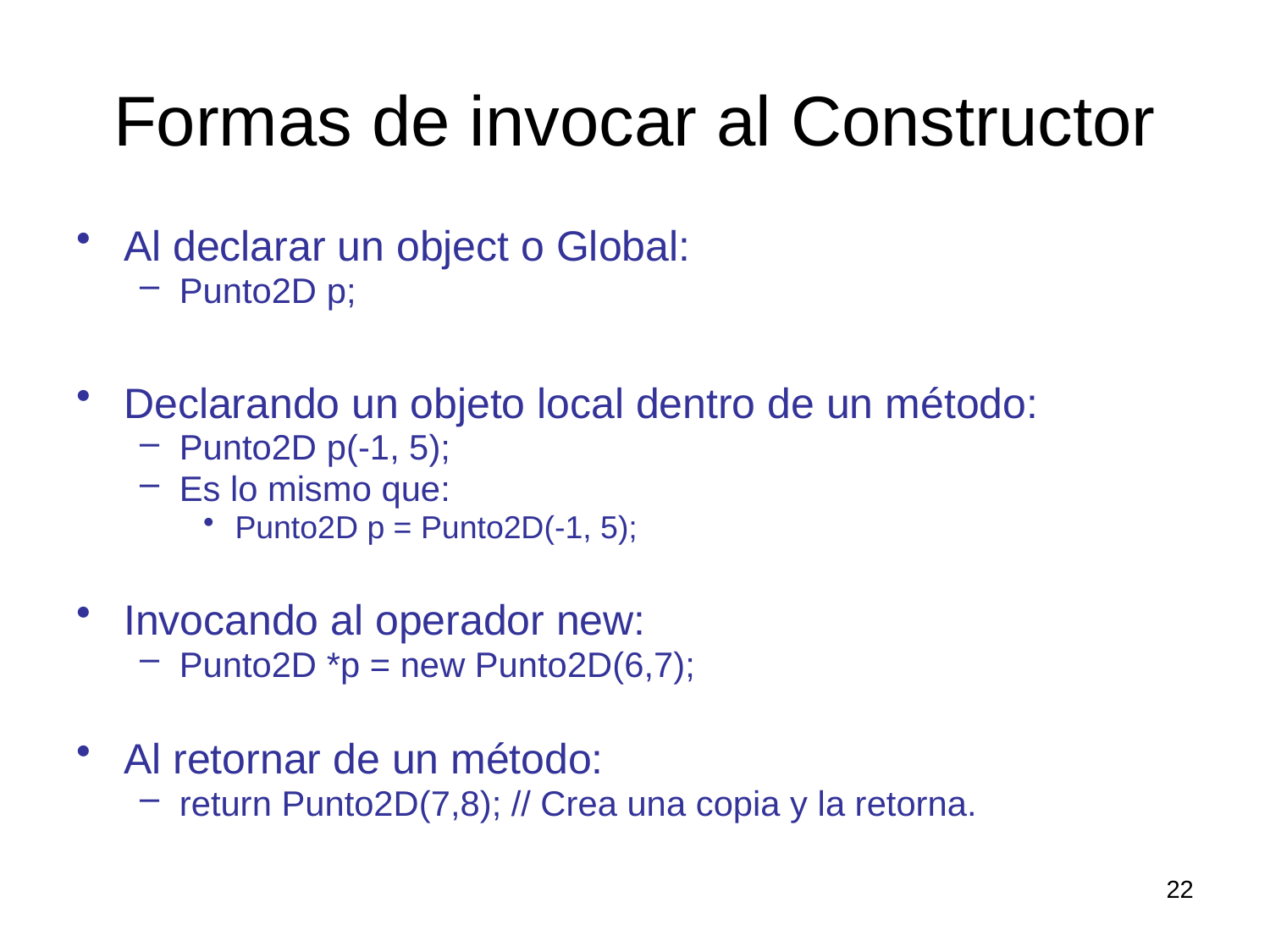

# Formas de invocar al Constructor
Al declarar un object o Global:
Punto2D p;

Declarando un objeto local dentro de un método:
Punto2D p(-1, 5);
Es lo mismo que:
Punto2D p = Punto2D(-1, 5);

Invocando al operador new:
Punto2D *p = new Punto2D(6,7);

Al retornar de un método:
return Punto2D(7,8); // Crea una copia y la retorna.
22